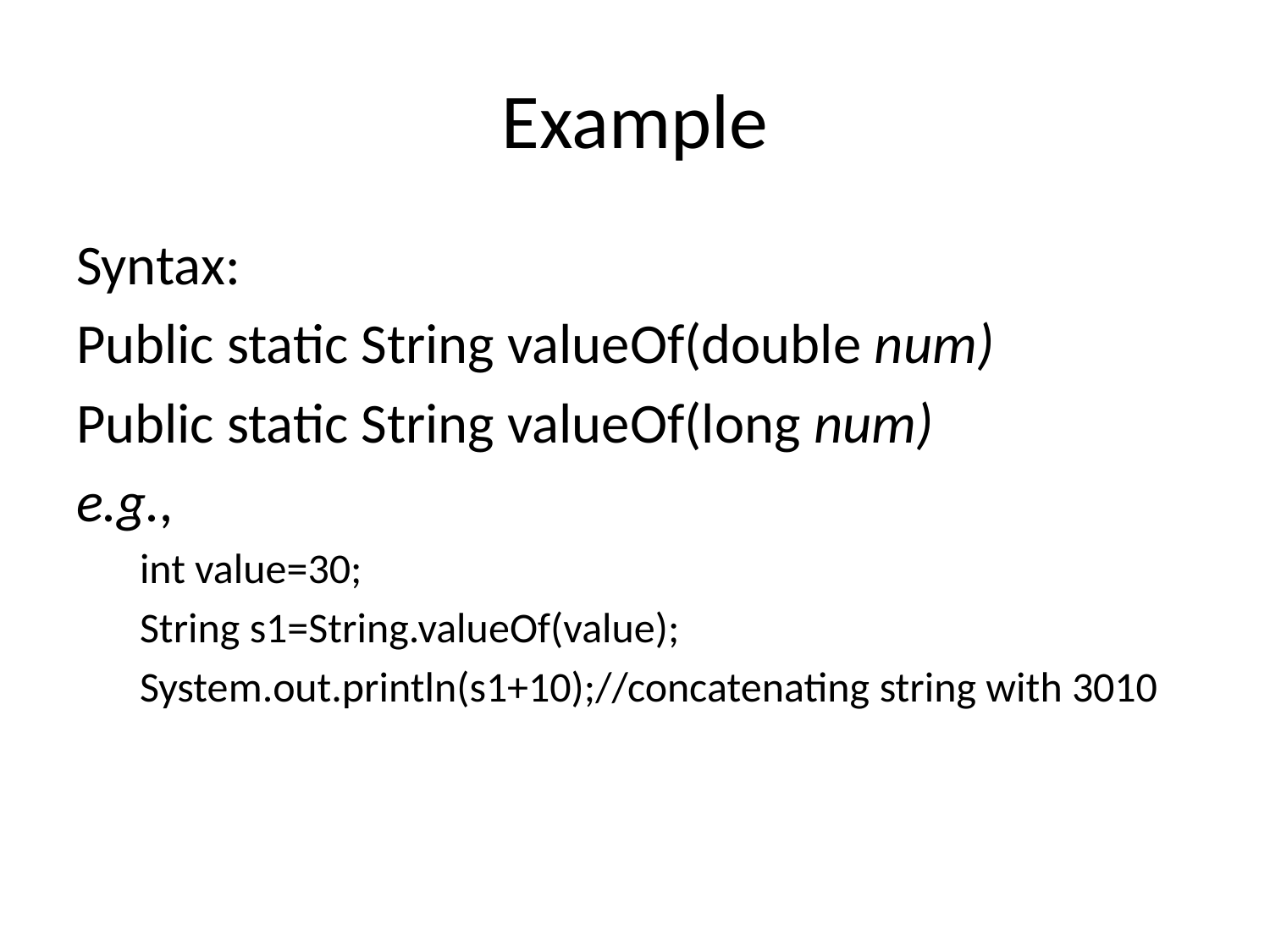

# Example
Syntax:
Public static String valueOf(double num)
Public static String valueOf(long num)
e.g.,
int value=30;
String s1=String.valueOf(value);
System.out.println(s1+10);//concatenating string with 3010